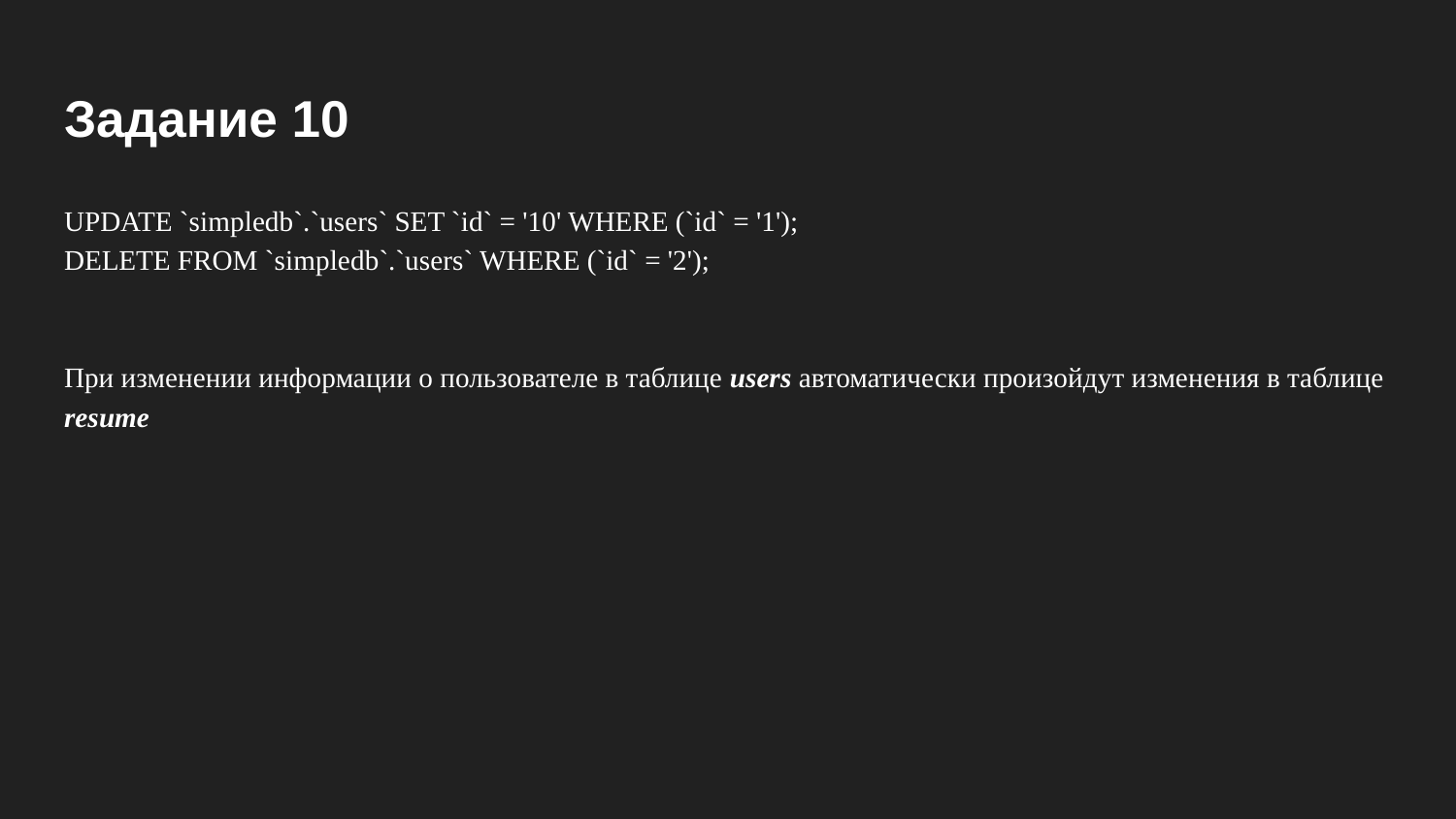

# Задание 10
UPDATE `simpledb`.`users` SET `id` = '10' WHERE (`id` = '1');
DELETE FROM `simpledb`.`users` WHERE (`id` = '2');

При изменении информации о пользователе в таблице users автоматически произойдут изменения в таблице resume